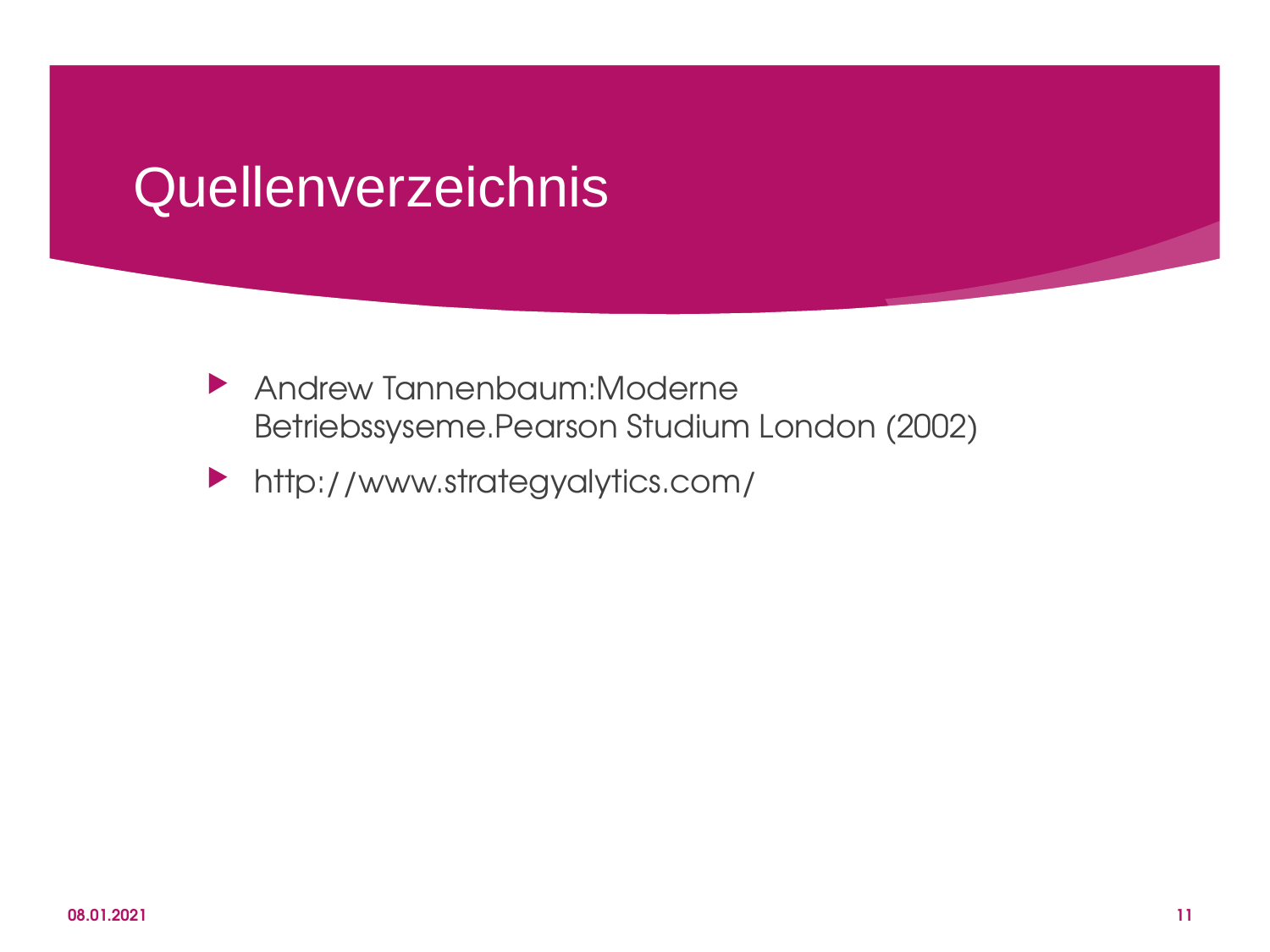

# Quellenverzeichnis

Andrew Tannenbaum:Moderne Betriebssyseme.Pearson Studium London (2002)
http://www.strategyalytics.com/

08.01.2021                                                                                                                                                                                                                                       11